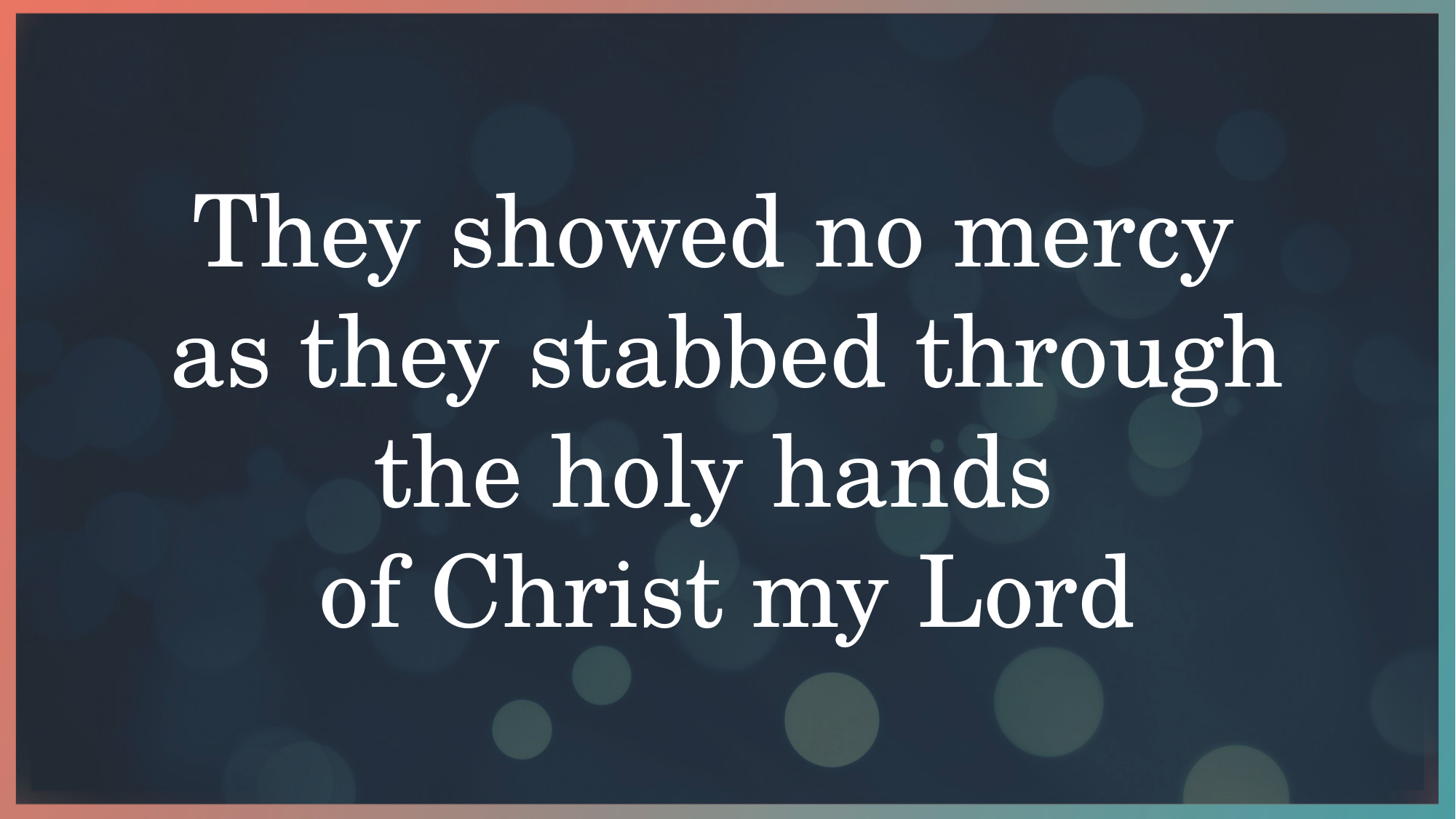

They showed no mercy
as they stabbed through
the holy hands
of Christ my Lord